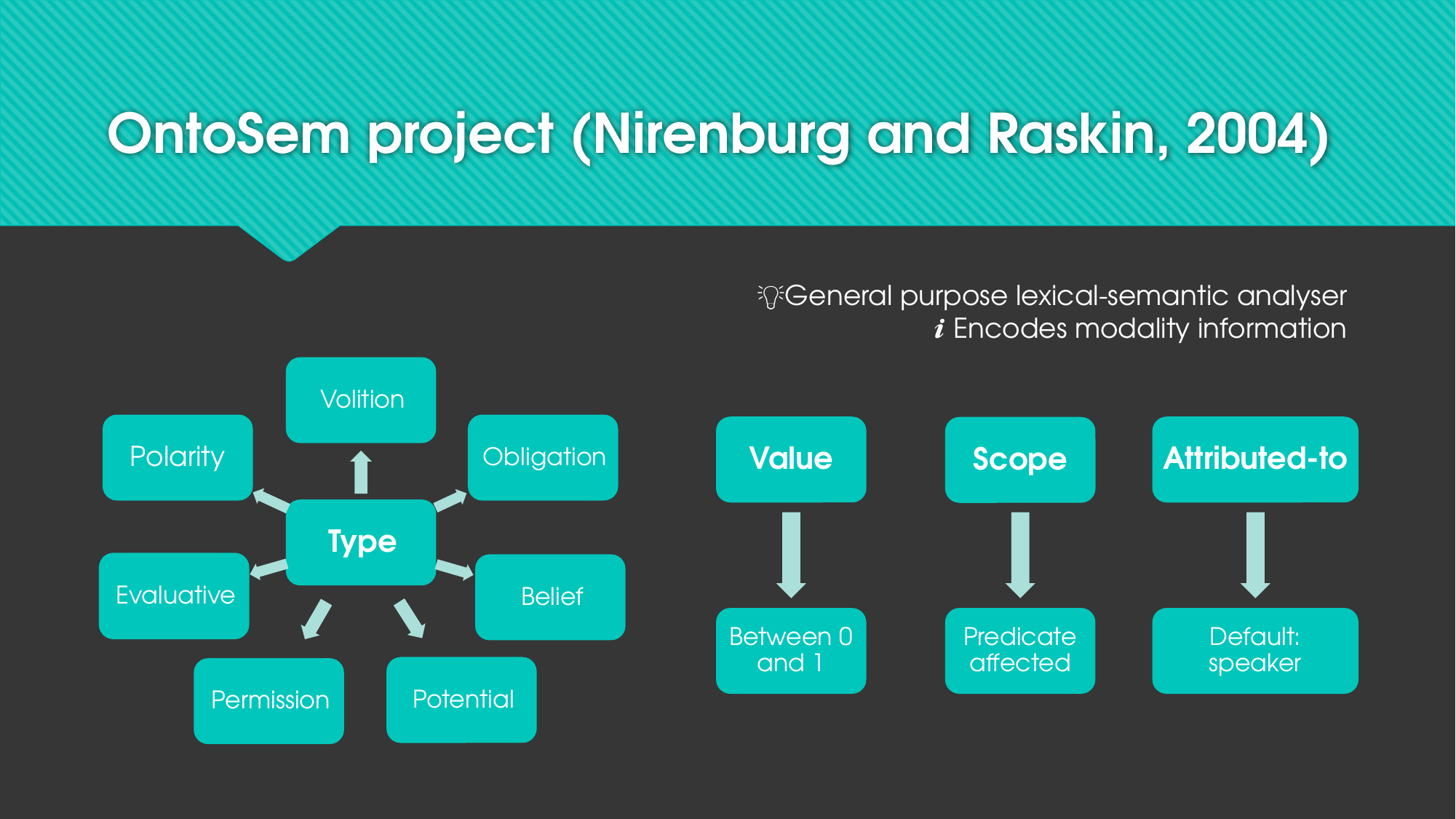

# OntoSem project (Nirenburg and Raskin, 2004)
Type

Volition

Obligation

Belief

Potential

Permission

Evaluative

Polarity

Attributed-to

Default: speaker

Value

Between 0 and 1

Scope

Predicate affected
💡General purpose lexical-semantic analyser
ℹ️ Encodes modality information